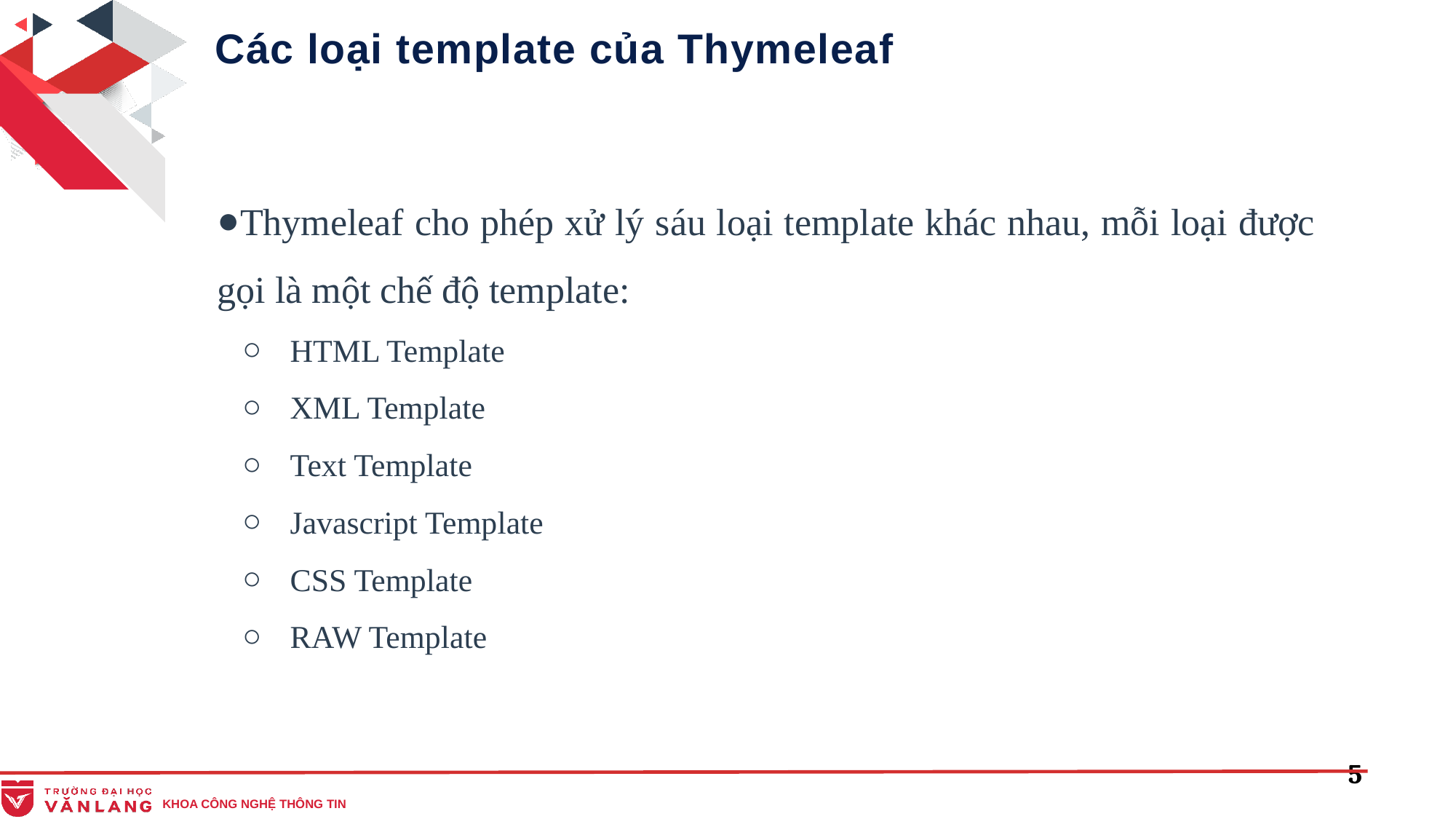

Các loại template của Thymeleaf
Thymeleaf cho phép xử lý sáu loại template khác nhau, mỗi loại được gọi là một chế độ template:
HTML Template
XML Template
Text Template
Javascript Template
CSS Template
RAW Template